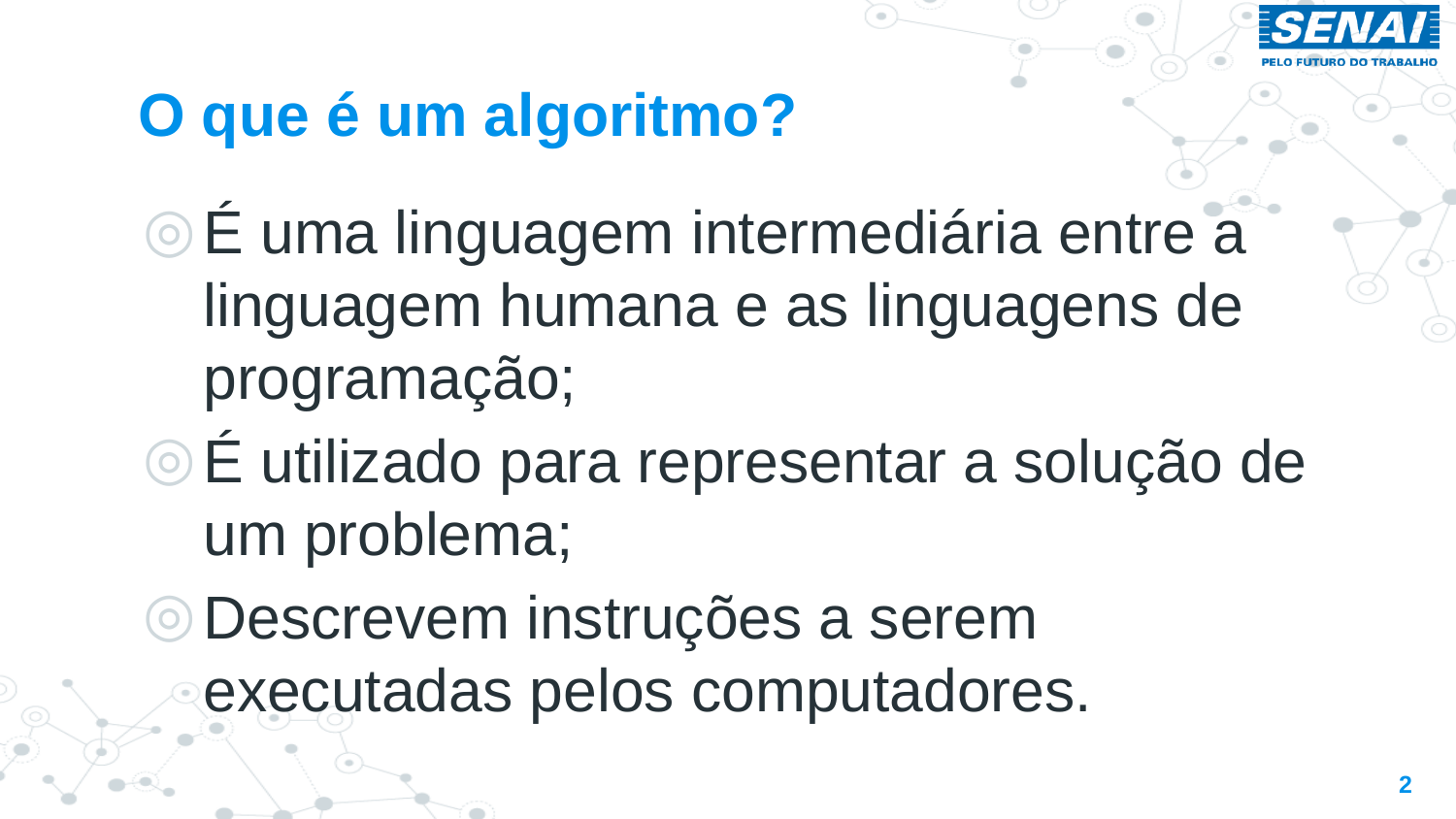

# O que é um algoritmo?
É uma linguagem intermediária entre a linguagem humana e as linguagens de programação;
É utilizado para representar a solução de um problema;
Descrevem instruções a serem executadas pelos computadores.
2